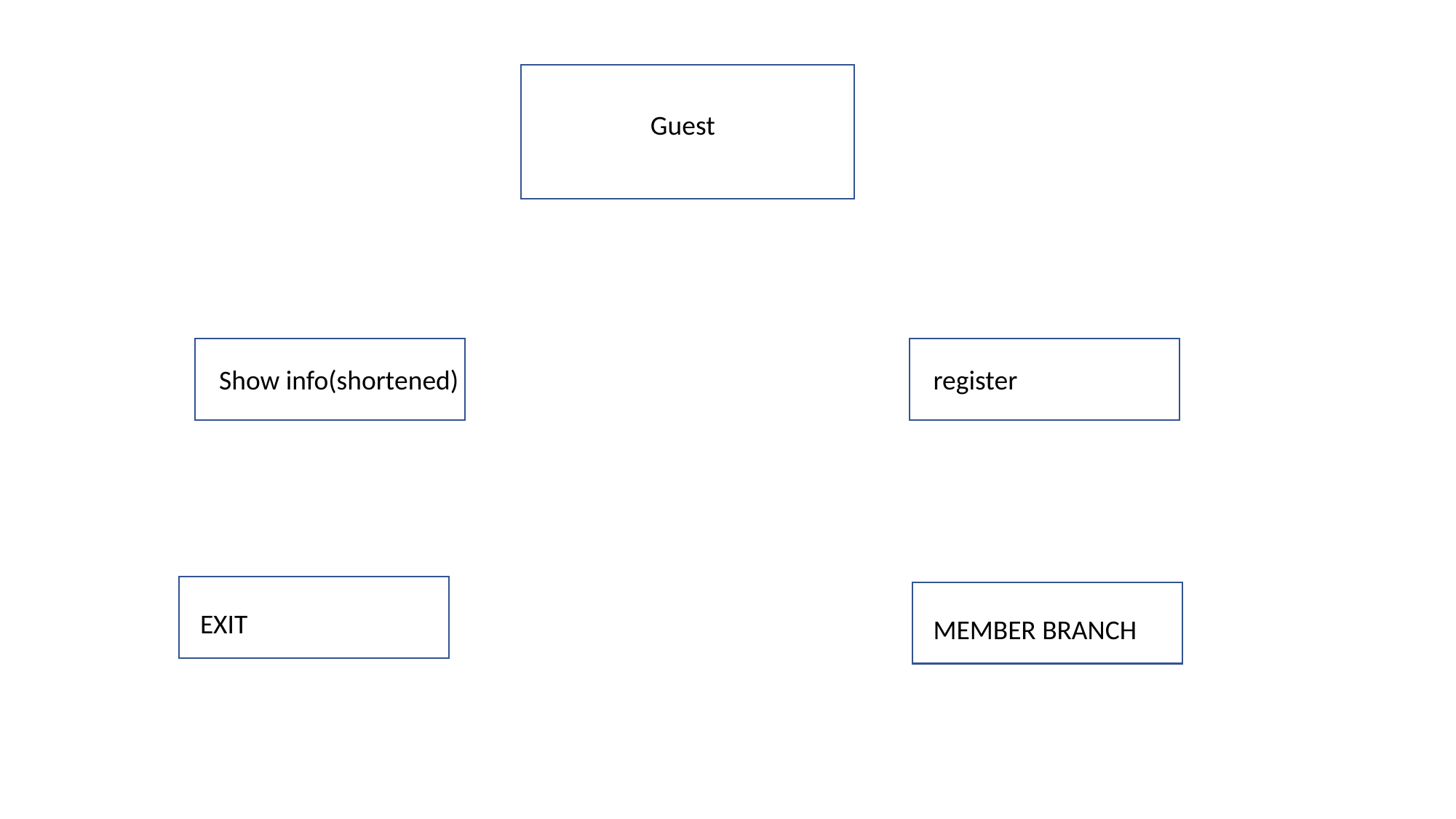

Guest

Show info(shortened)

register

EXIT

MEMBER BRANCH